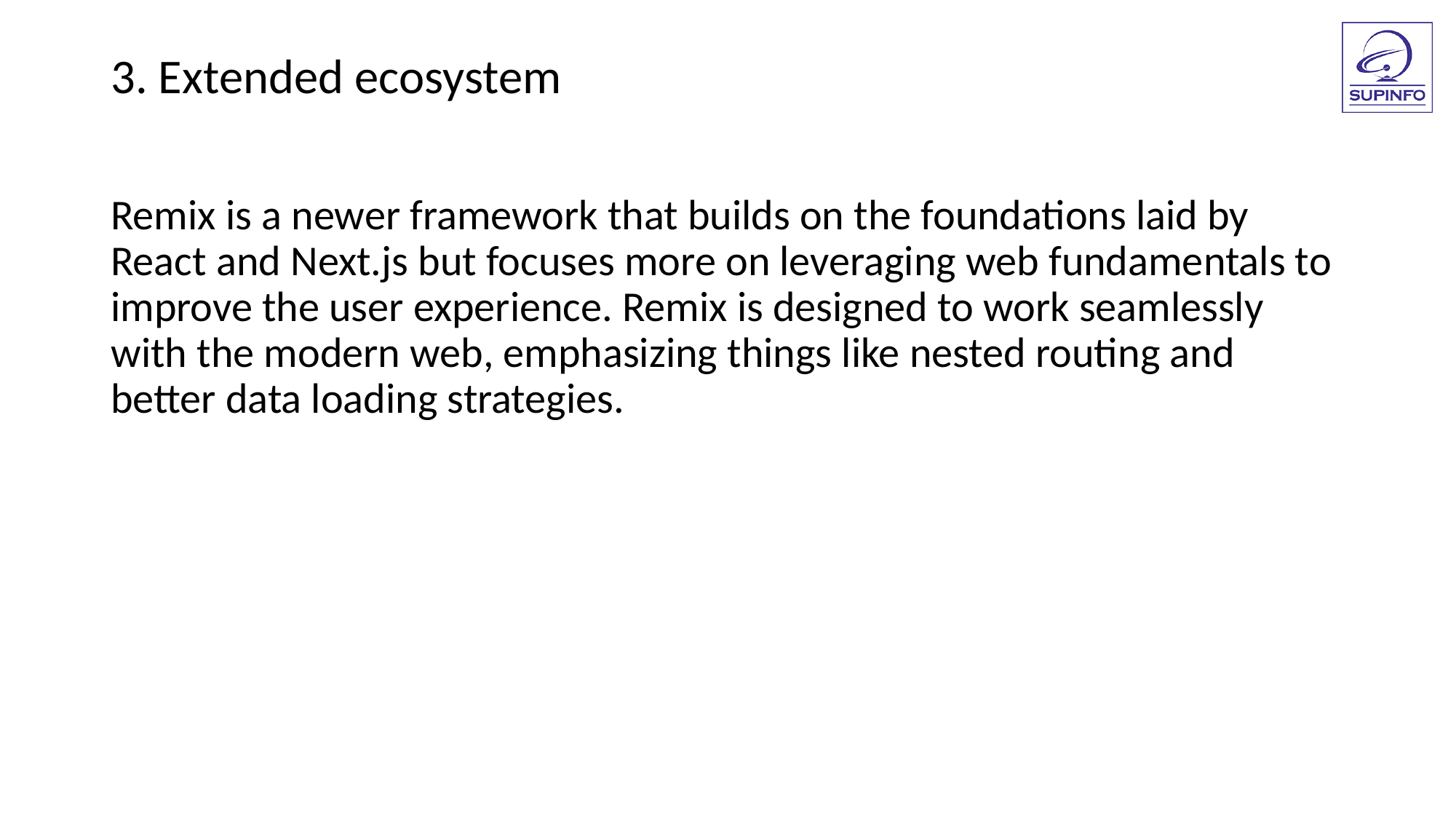

3. Extended ecosystem
Remix is a newer framework that builds on the foundations laid by React and Next.js but focuses more on leveraging web fundamentals to improve the user experience. Remix is designed to work seamlessly with the modern web, emphasizing things like nested routing and better data loading strategies.